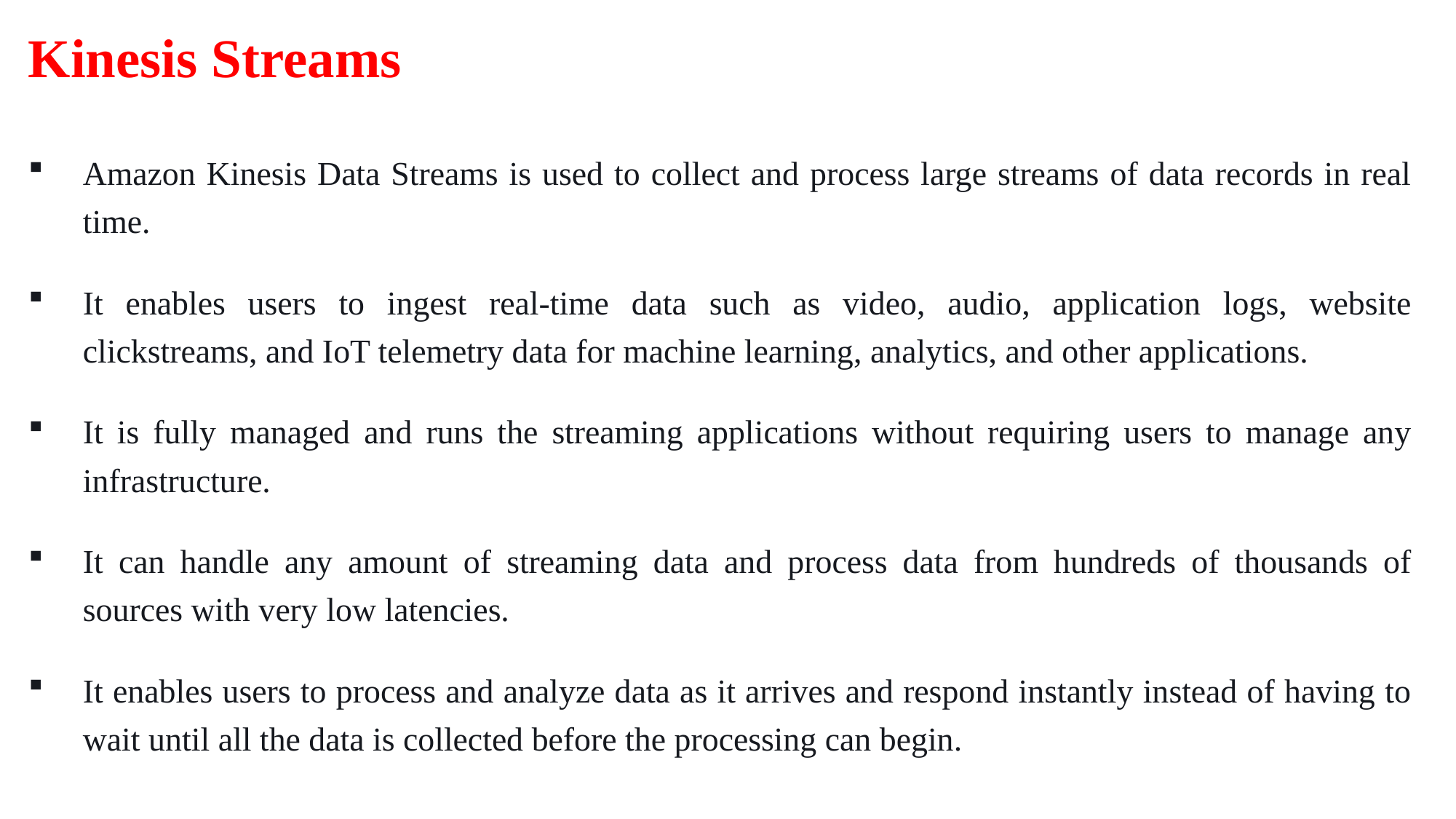

Kinesis Streams
Amazon Kinesis Data Streams is used to collect and process large streams of data records in real time.
It enables users to ingest real-time data such as video, audio, application logs, website clickstreams, and IoT telemetry data for machine learning, analytics, and other applications.
It is fully managed and runs the streaming applications without requiring users to manage any infrastructure.
It can handle any amount of streaming data and process data from hundreds of thousands of sources with very low latencies.
It enables users to process and analyze data as it arrives and respond instantly instead of having to wait until all the data is collected before the processing can begin.